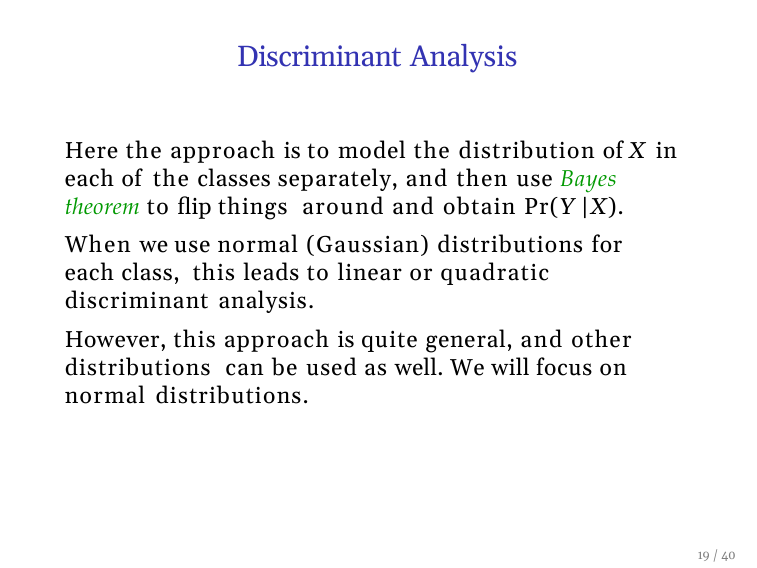

# Discriminant Analysis
Here the approach is to model the distribution of X in each of  the classes separately, and then use Bayes theorem to flip things  around and obtain Pr(Y |X).
When we use normal (Gaussian) distributions for each class,  this leads to linear or quadratic discriminant analysis.
However, this approach is quite general, and other distributions  can be used as well. We will focus on normal distributions.
19 / 40